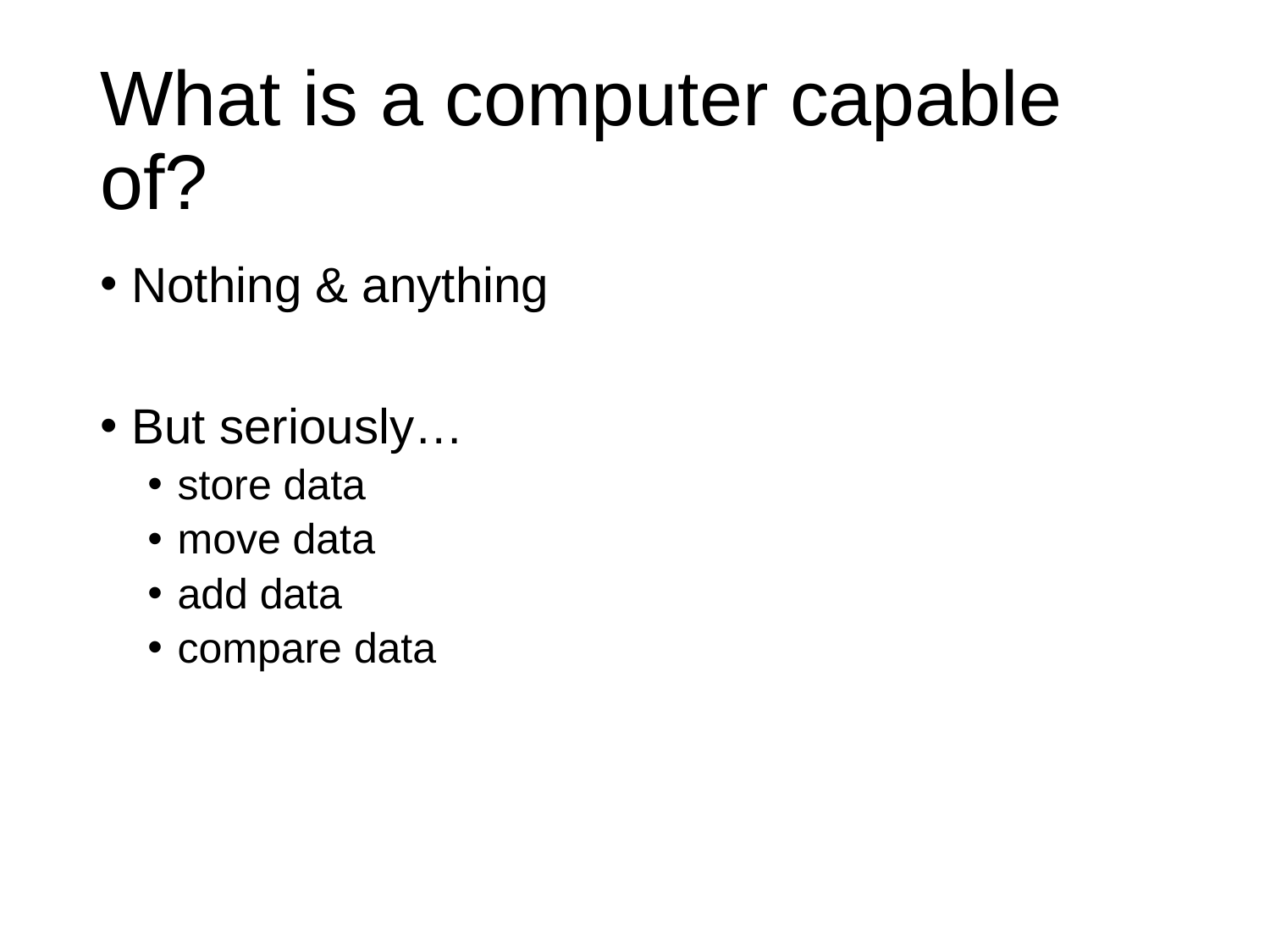

# What is a computer capable of?
Nothing & anything

But seriously…
store data
move data
add data
compare data